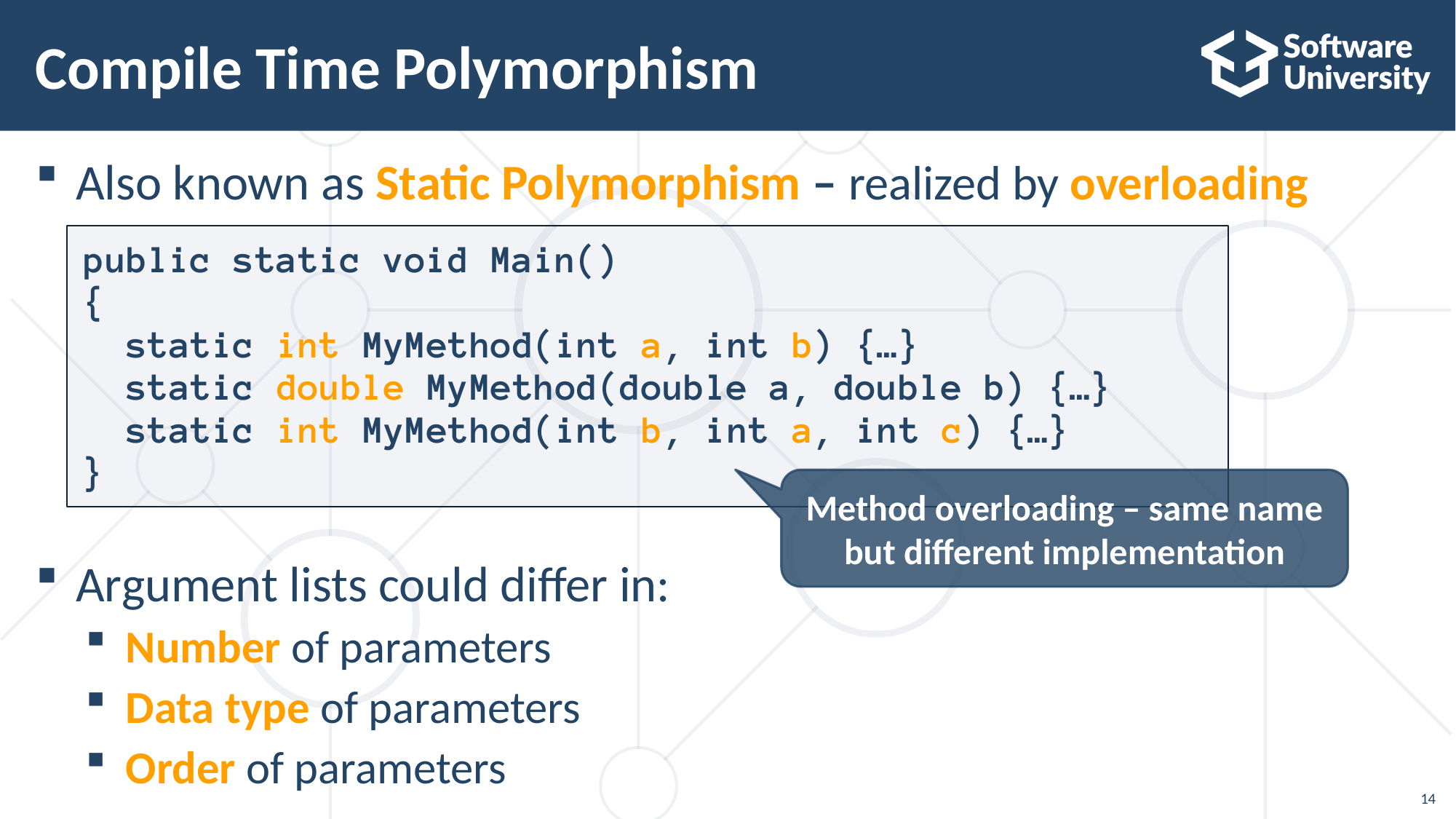

# Compile Time Polymorphism
Also known as Static Polymorphism – realized by overloading

Argument lists could differ in:
Number of parameters
Data type of parameters
Order of parameters
public static void Main()
{
  static int MyMethod(int a, int b) {…}
  static double MyMethod(double a, double b) {…}
  static int MyMethod(int b, int a, int c) {…}
}
Method overloading – same name but different implementation
14